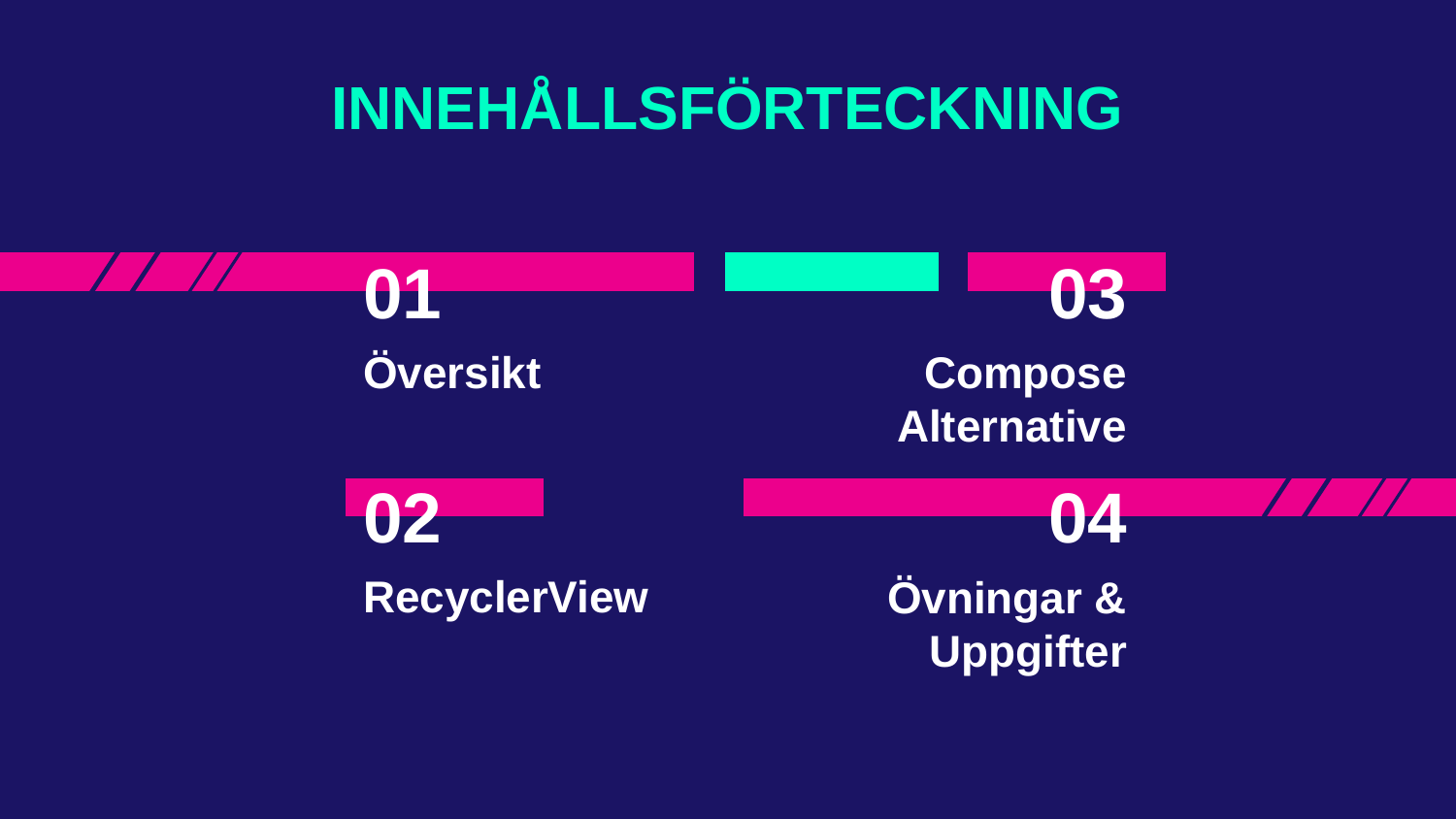

INNEHÅLLSFÖRTECKNING
# 01
03
Översikt
Compose Alternative
02
04
RecyclerView
Övningar & Uppgifter